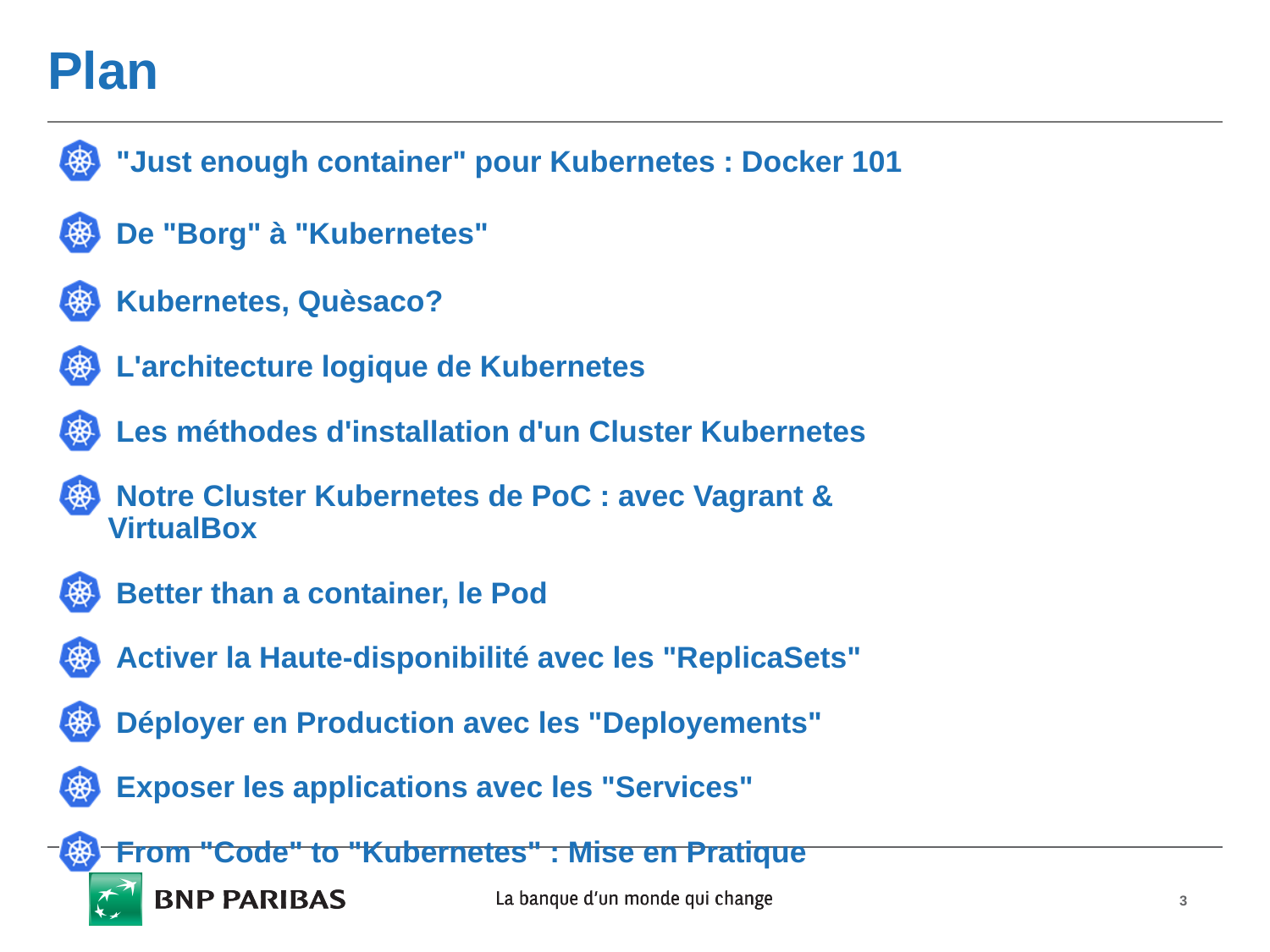

# Plan
 "Just enough container" pour Kubernetes : Docker 101

 De "Borg" à "Kubernetes"

 Kubernetes, Quèsaco?

 L'architecture logique de Kubernetes

 Les méthodes d'installation d'un Cluster Kubernetes

 Notre Cluster Kubernetes de PoC : avec Vagrant & VirtualBox

 Better than a container, le Pod

 Activer la Haute-disponibilité avec les "ReplicaSets"

 Déployer en Production avec les "Deployements"

 Exposer les applications avec les "Services"

 From "Code" to "Kubernetes" : Mise en Pratique

3